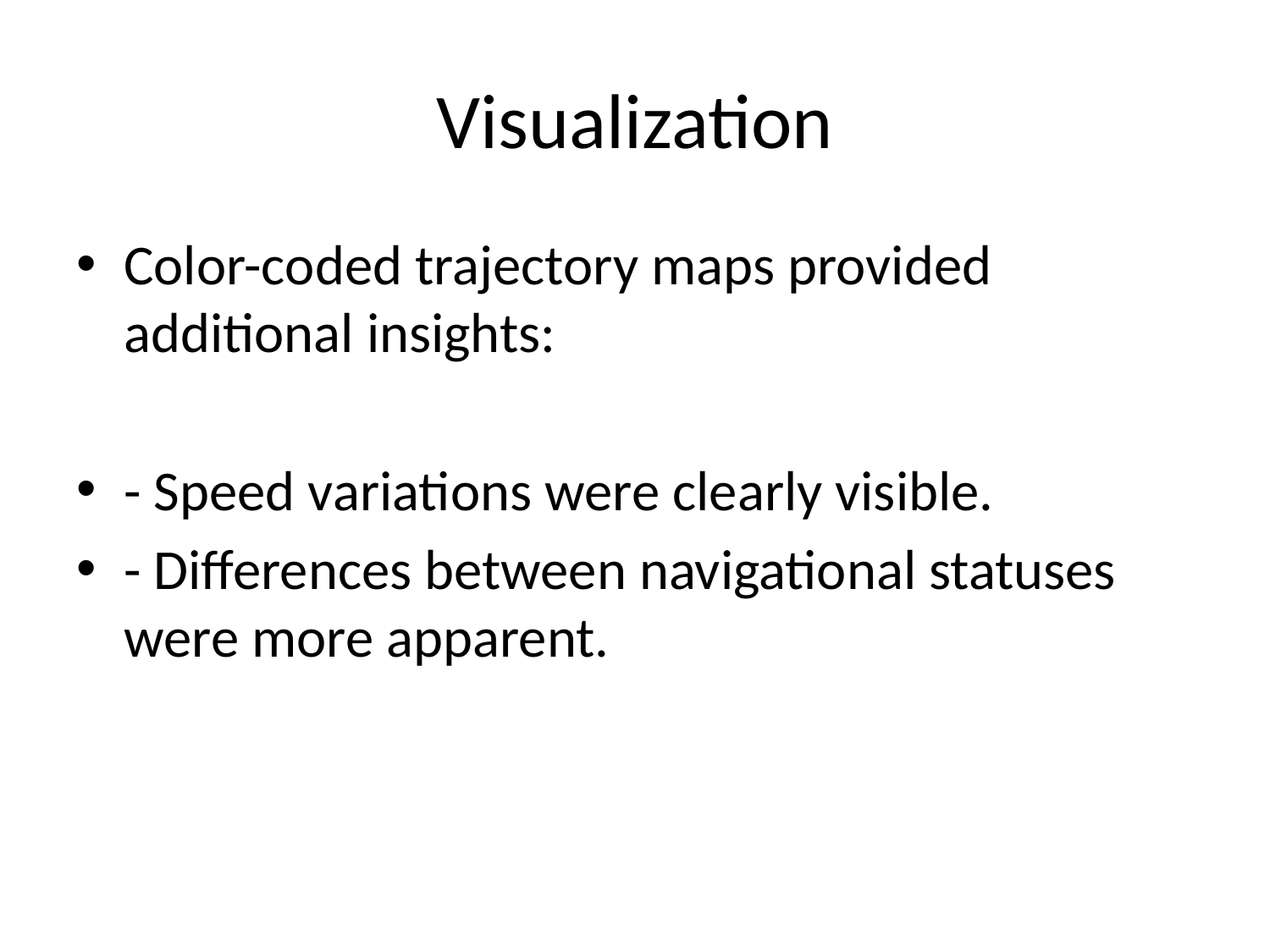

# Visualization
Color-coded trajectory maps provided additional insights:

- Speed variations were clearly visible.
- Differences between navigational statuses were more apparent.